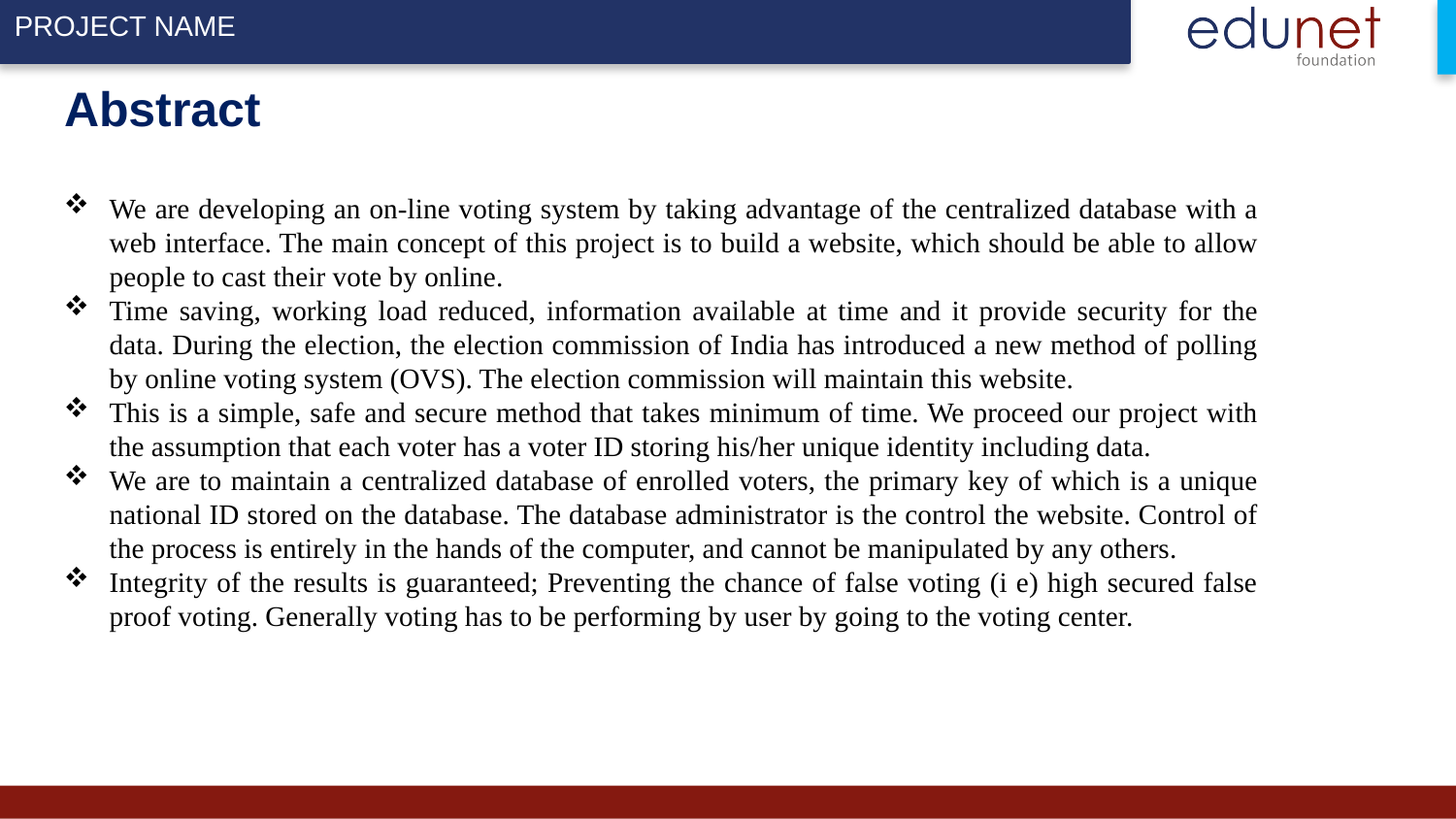

# Abstract
We are developing an on-line voting system by taking advantage of the centralized database with a web interface. The main concept of this project is to build a website, which should be able to allow people to cast their vote by online.
Time saving, working load reduced, information available at time and it provide security for the data. During the election, the election commission of India has introduced a new method of polling by online voting system (OVS). The election commission will maintain this website.
This is a simple, safe and secure method that takes minimum of time. We proceed our project with the assumption that each voter has a voter ID storing his/her unique identity including data.
We are to maintain a centralized database of enrolled voters, the primary key of which is a unique national ID stored on the database. The database administrator is the control the website. Control of the process is entirely in the hands of the computer, and cannot be manipulated by any others.
Integrity of the results is guaranteed; Preventing the chance of false voting (i e) high secured false proof voting. Generally voting has to be performing by user by going to the voting center.